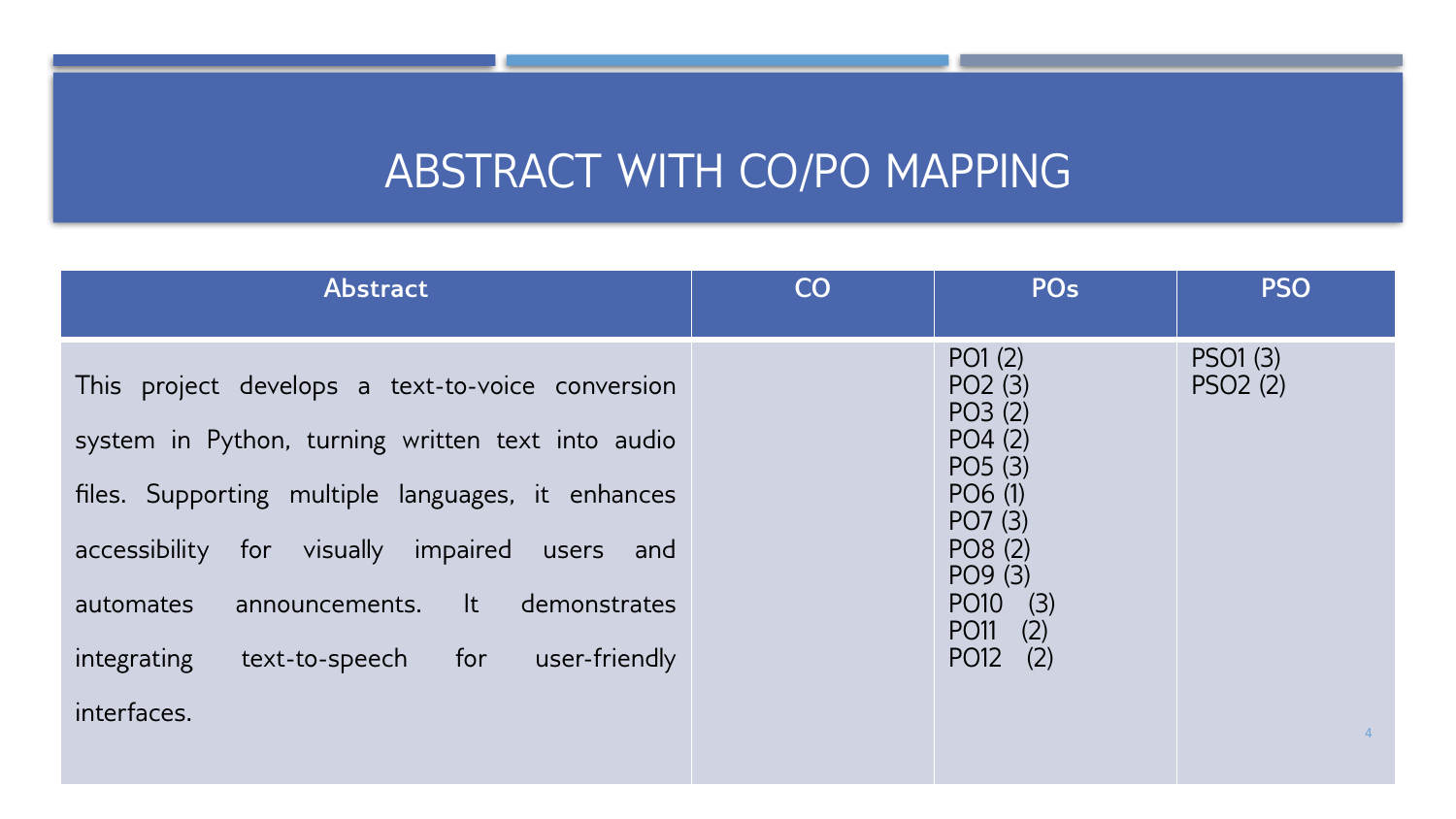

# Abstract with CO/PO Mapping

| Abstract | CO | POs | PSO |
| --- | --- | --- | --- |
| This project develops a text-to-voice conversion system in Python, turning written text into audio files. Supporting multiple languages, it enhances accessibility for visually impaired users and automates announcements. It demonstrates integrating text-to-speech for user-friendly interfaces. |  | PO1 (2) PO2 (3) PO3 (2) PO4 (2) PO5 (3) PO6 (1) PO7 (3) PO8 (2) PO9 (3) PO10 (3) PO11 (2) PO12 (2) | PSO1 (3) PSO2 (2) |
PYTHON PROGRAMMING – CYCLE 2 REVIEW
4